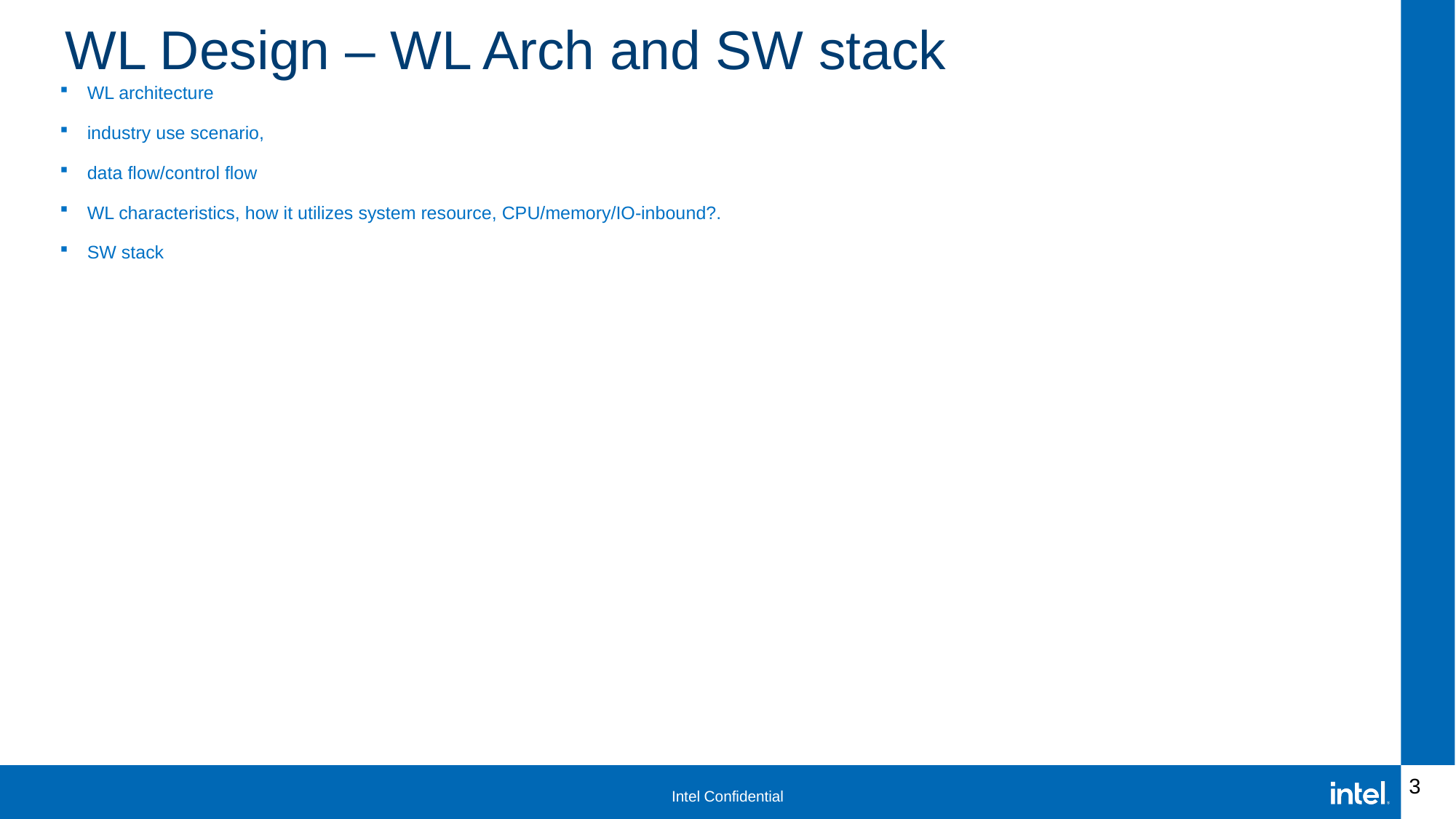

# WL Design – WL Arch and SW stack
WL architecture
industry use scenario,
data flow/control flow
WL characteristics, how it utilizes system resource, CPU/memory/IO-inbound?.
SW stack

3